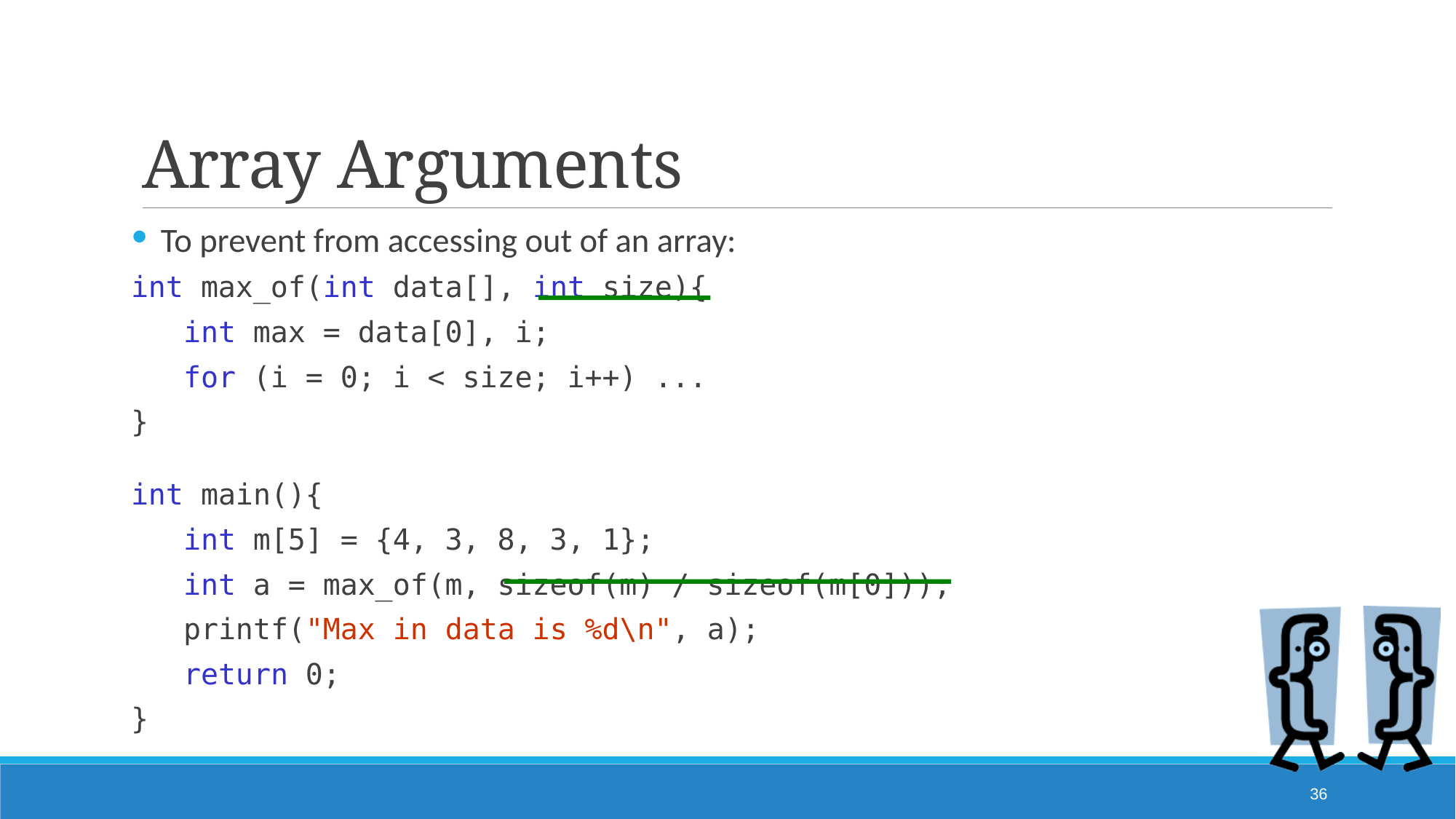

# Array Arguments
To prevent from accessing out of an array:
int max_of(int data[], int size){
   int max = data[0], i;
   for (i = 0; i < size; i++) ...
}

int main(){
   int m[5] = {4, 3, 8, 3, 1};
   int a = max_of(m, sizeof(m) / sizeof(m[0]));
   printf("Max in data is %d\n", a);
   return 0;
}

36